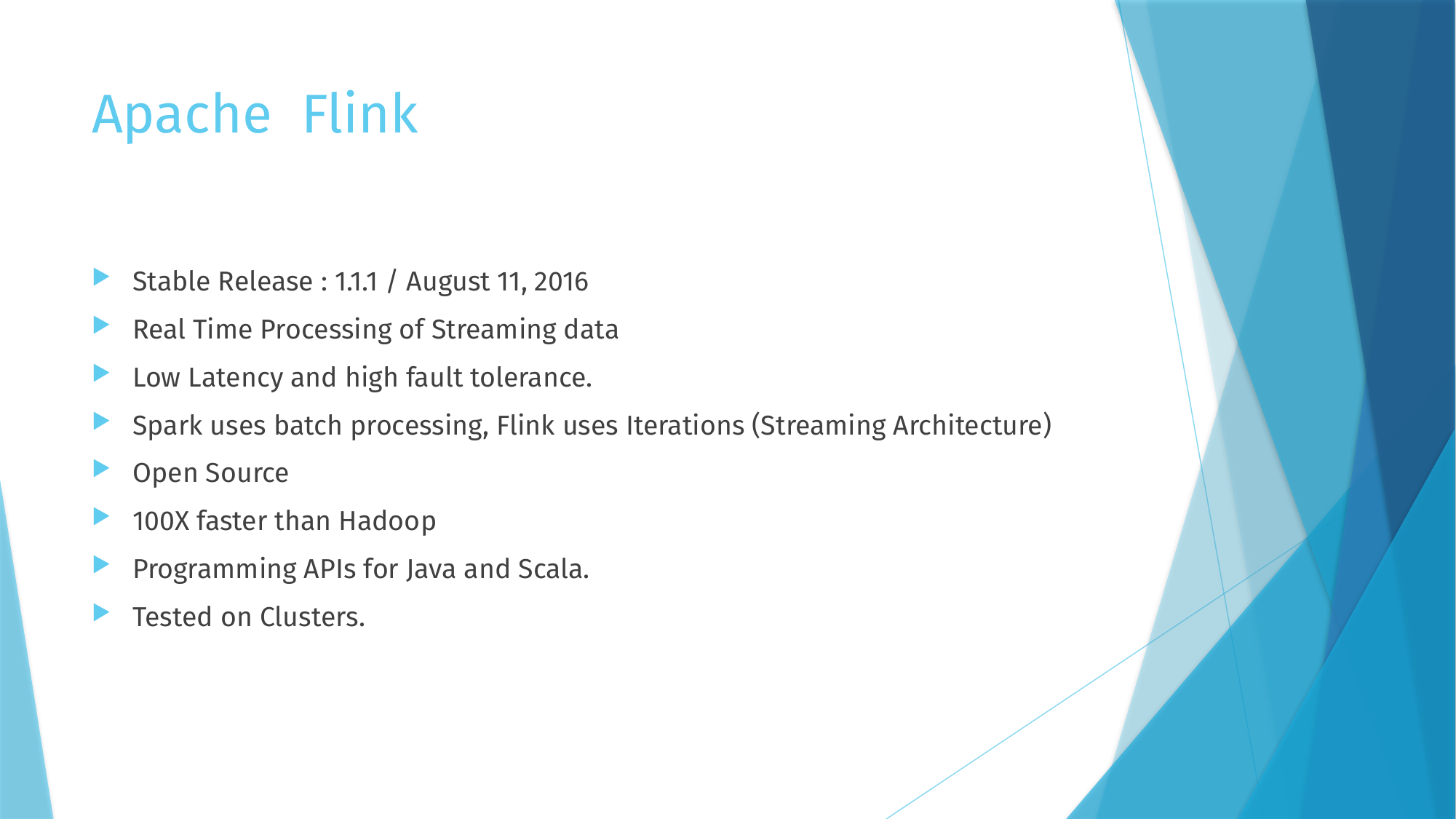

# Apache  Flink
Stable Release : 1.1.1 / August 11, 2016
Real Time Processing of Streaming data
Low Latency and high fault tolerance.
Spark uses batch processing, Flink uses Iterations (Streaming Architecture)
Open Source
100X faster than Hadoop
Programming APIs for Java and Scala.
Tested on Clusters.